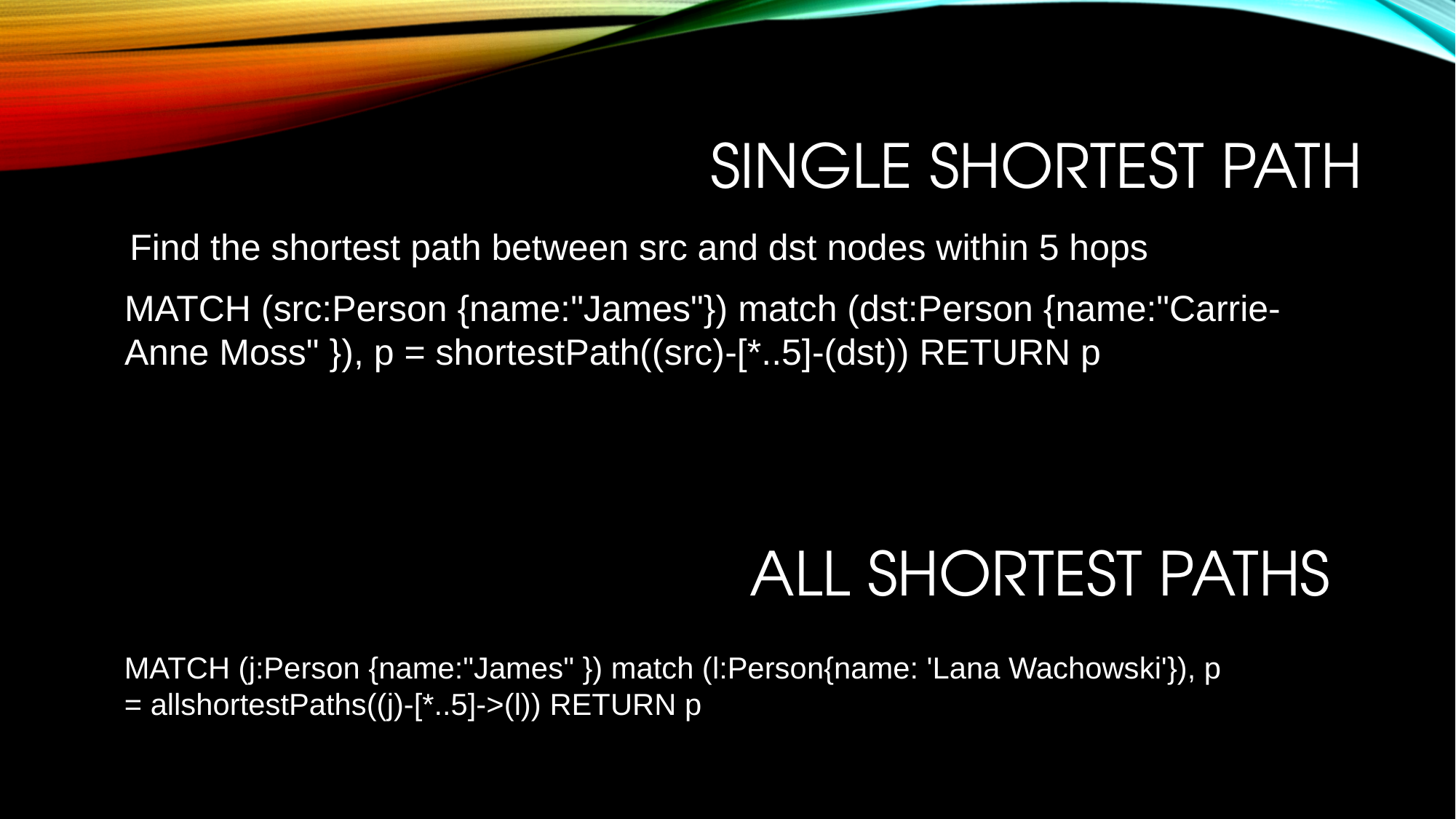

# Single shortest path
Find the shortest path between src and dst nodes within 5 hops
MATCH (src:Person {name:"James"}) match (dst:Person {name:"Carrie-Anne Moss" }), p = shortestPath((src)-[*..5]-(dst)) RETURN p
All shortest PAThs
MATCH (j:Person {name:"James" }) match (l:Person{name: 'Lana Wachowski'}), p = allshortestPaths((j)-[*..5]->(l)) RETURN p